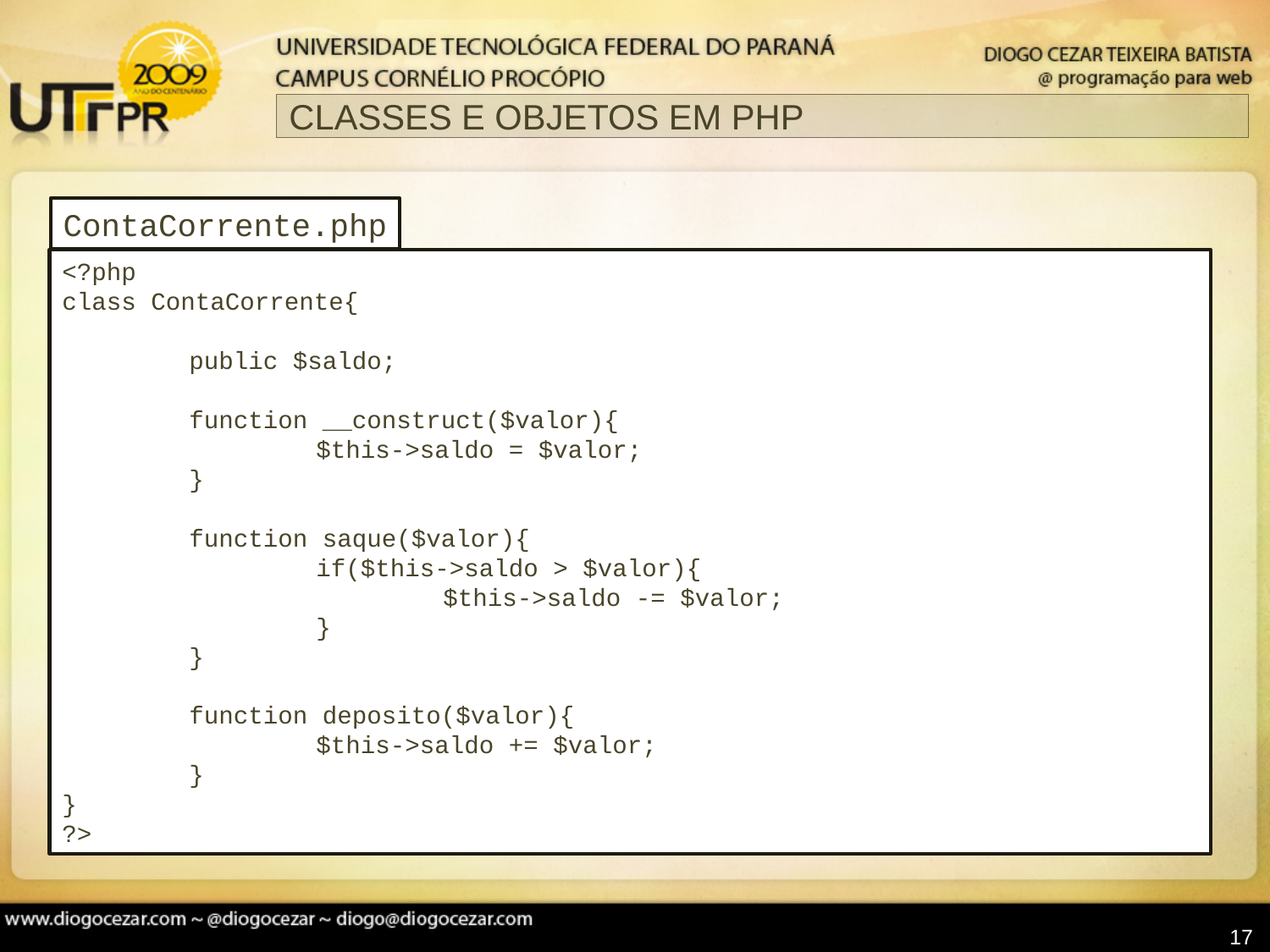

# CLASSES E OBJETOS EM PHP
ContaCorrente.php
<?php
class ContaCorrente{

	public $saldo;

	function __construct($valor){
		$this->saldo = $valor;
	}

	function saque($valor){
		if($this->saldo > $valor){
			$this->saldo -= $valor;
		}
	}

	function deposito($valor){
		$this->saldo += $valor;
	}
}
?>
17